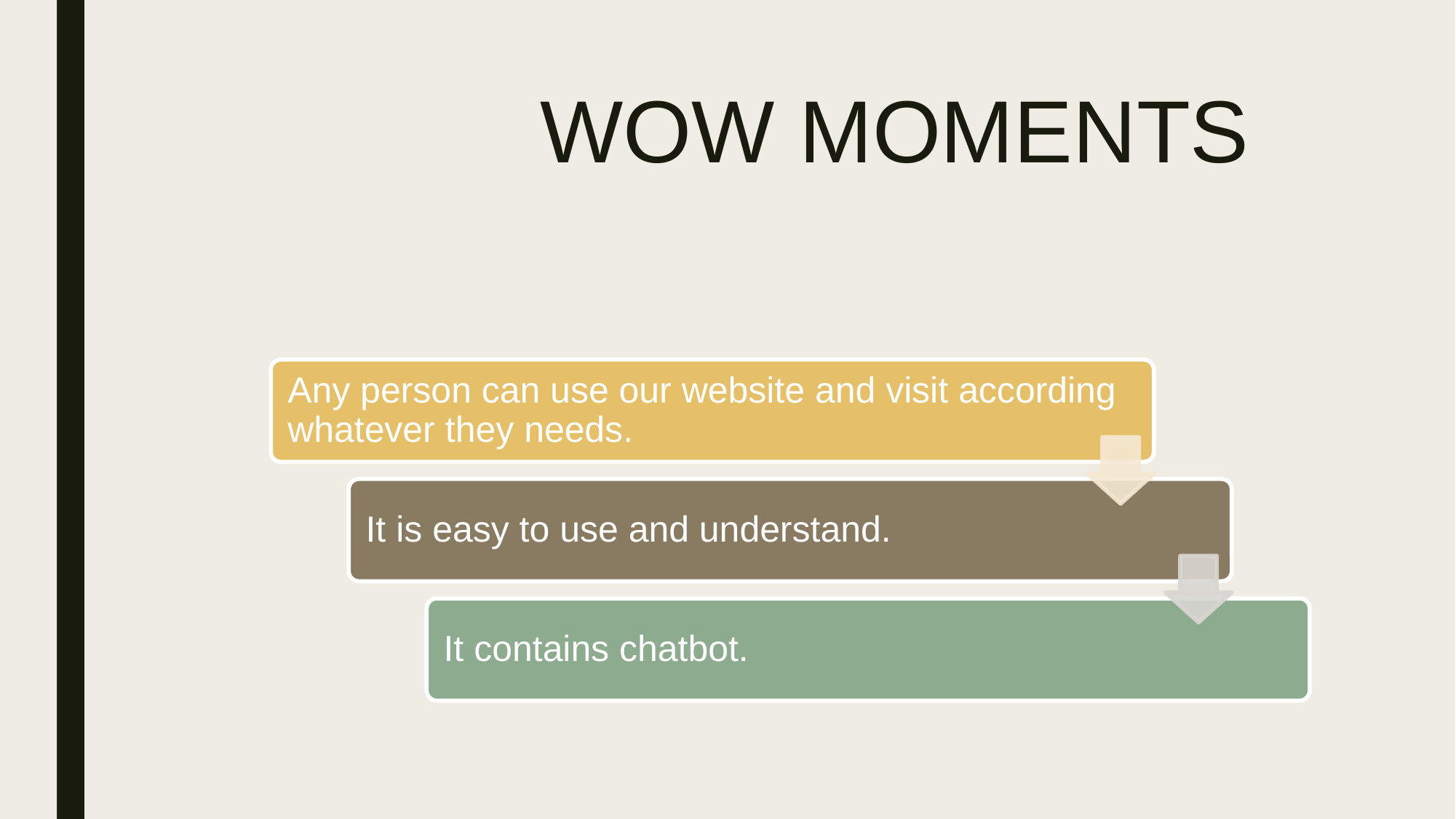

# WOW MOMENTS
Any person can use our website and visit according whatever they needs.
It is easy to use and understand.
It contains chatbot.